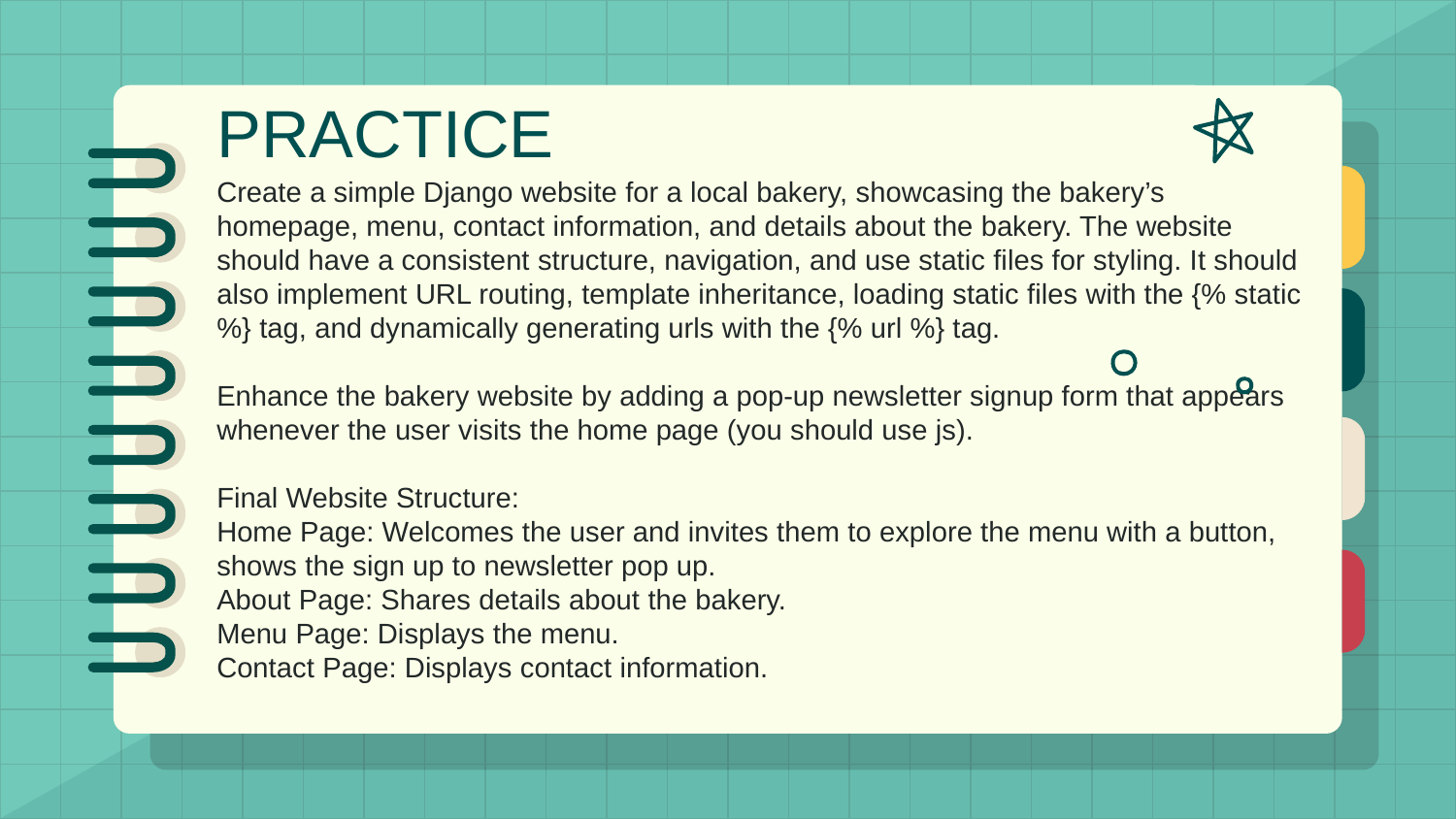

# PRACTICE

Create a simple Django website for a local bakery, showcasing the bakery’s homepage, menu, contact information, and details about the bakery. The website should have a consistent structure, navigation, and use static files for styling. It should also implement URL routing, template inheritance, loading static files with the {% static %} tag, and dynamically generating urls with the {% url %} tag.
Enhance the bakery website by adding a pop-up newsletter signup form that appears whenever the user visits the home page (you should use js).
Final Website Structure:
Home Page: Welcomes the user and invites them to explore the menu with a button, shows the sign up to newsletter pop up.
About Page: Shares details about the bakery.
Menu Page: Displays the menu.
Contact Page: Displays contact information.